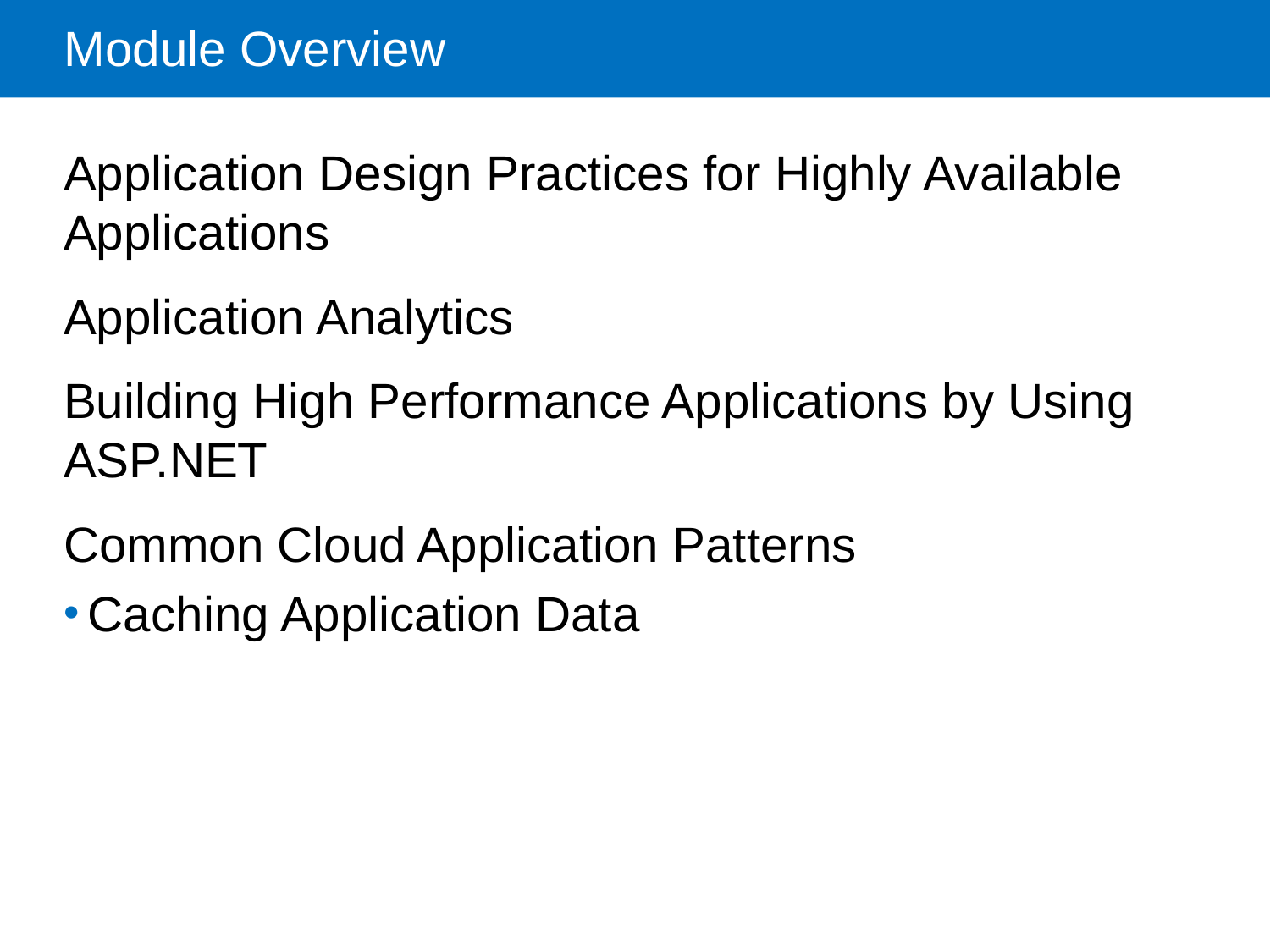

# Module Overview
Application Design Practices for Highly Available Applications
Application Analytics
Building High Performance Applications by Using ASP.NET
Common Cloud Application Patterns
Caching Application Data